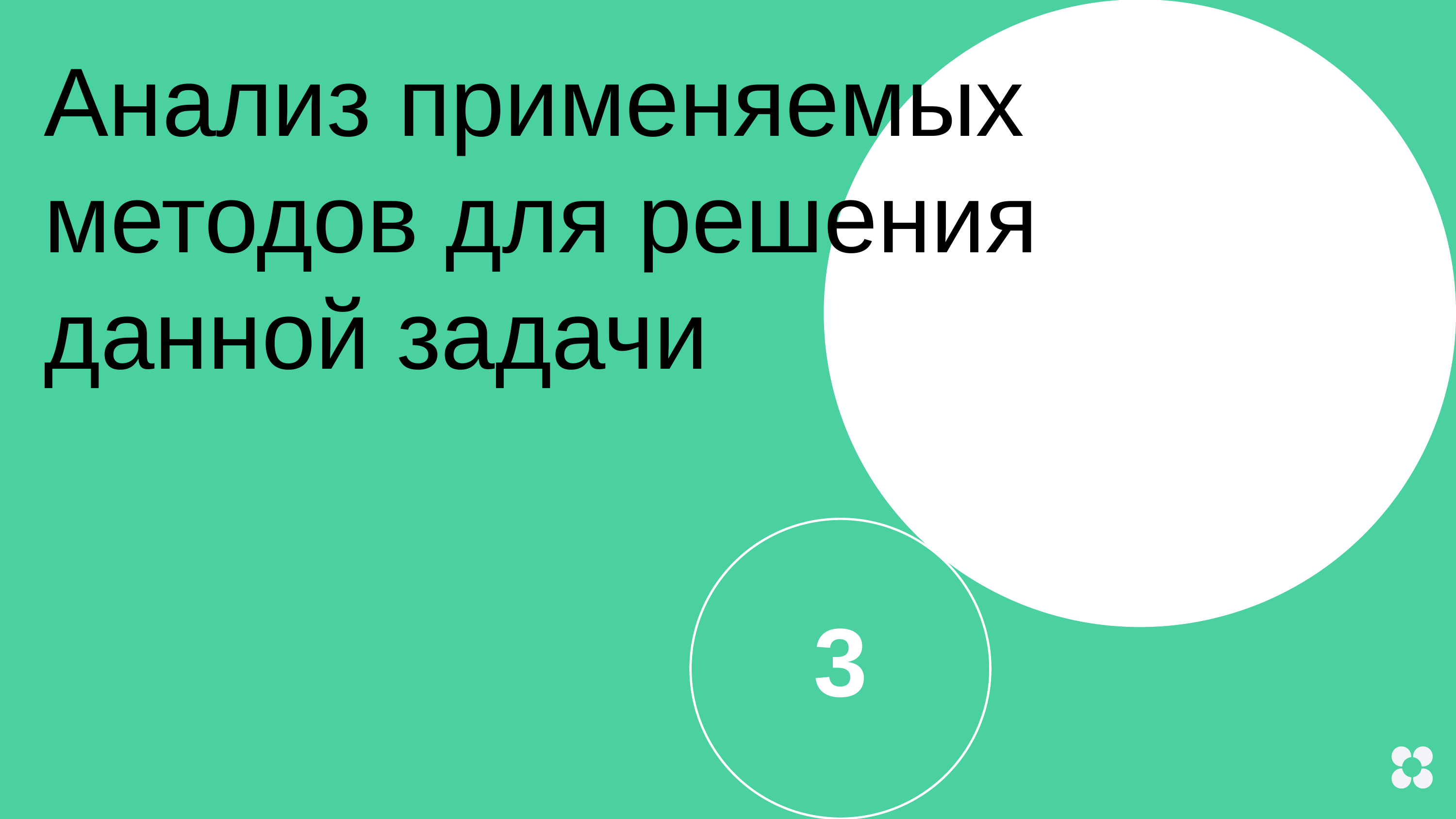

Анализ применяемых методов для решения данной задачи

3